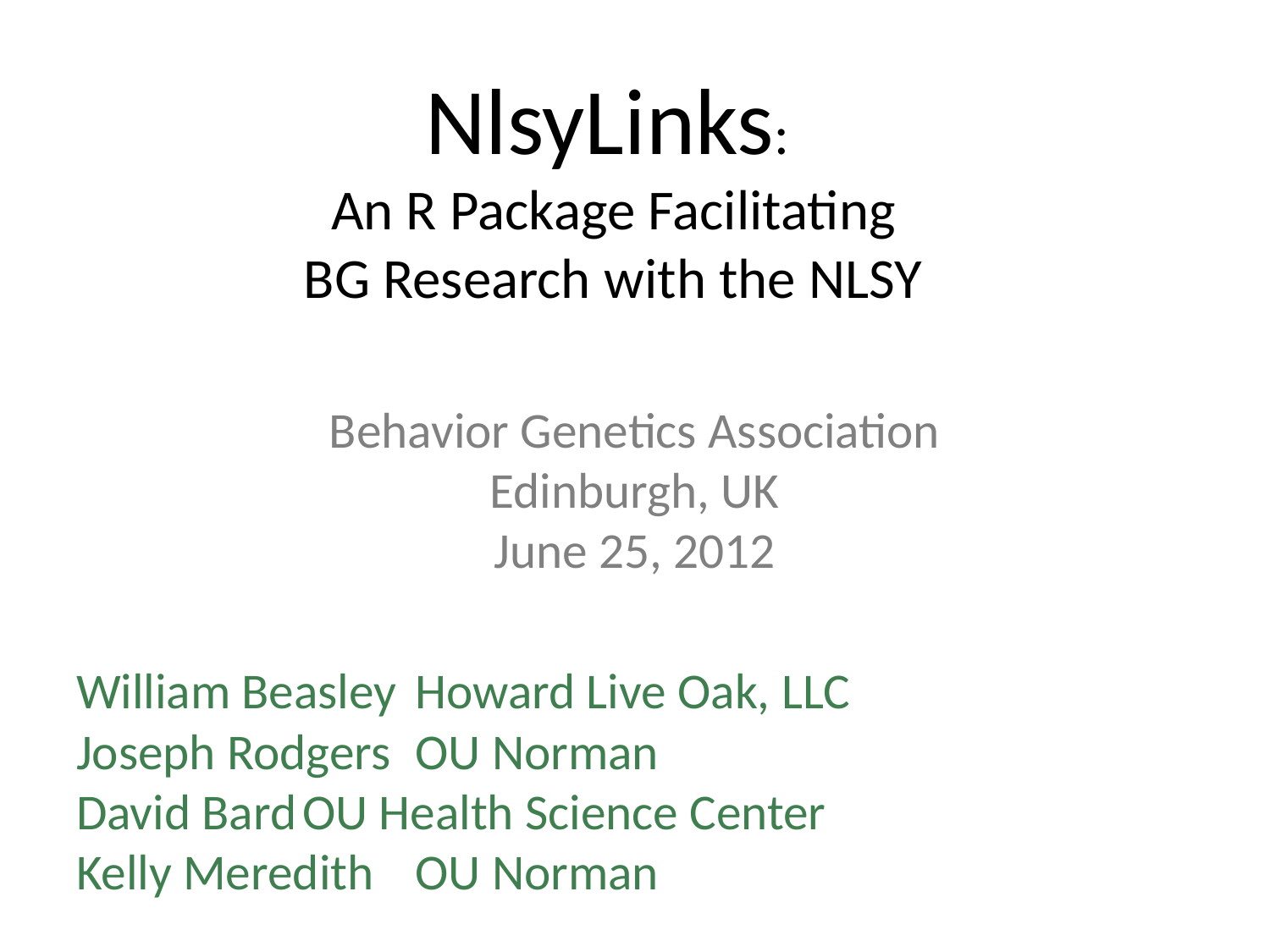

# NlsyLinks: An R Package Facilitating BG Research with the NLSY
Behavior Genetics Association
Edinburgh, UK
June 25, 2012

William Beasley	Howard Live Oak, LLC
Joseph Rodgers	OU Norman
David Bard	OU Health Science Center
Kelly Meredith	OU Norman